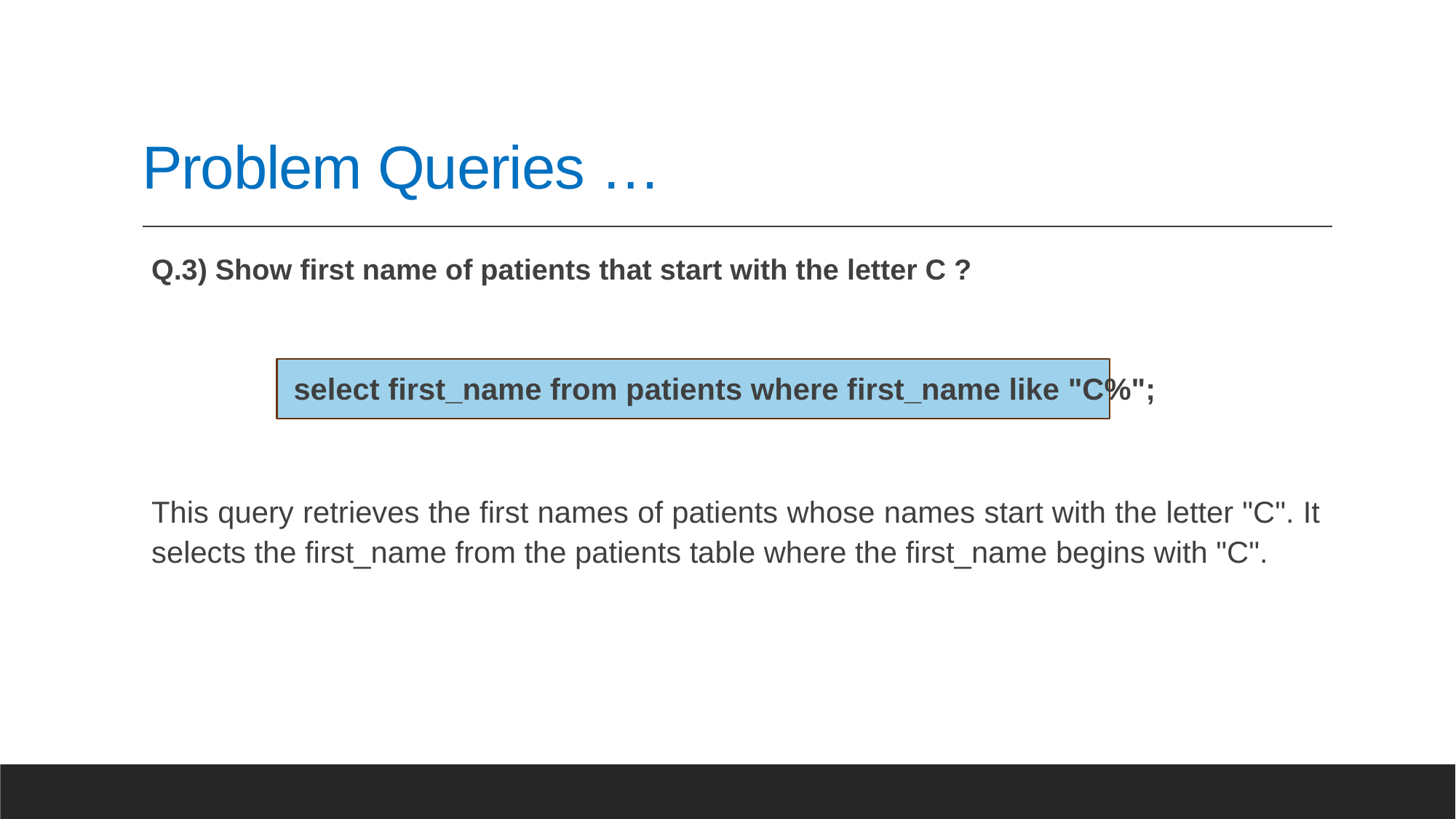

# Problem Queries …
Q.3) Show first name of patients that start with the letter C ?

                 select first_name from patients where first_name like "C%";

This query retrieves the first names of patients whose names start with the letter "C". It selects the first_name from the patients table where the first_name begins with "C".